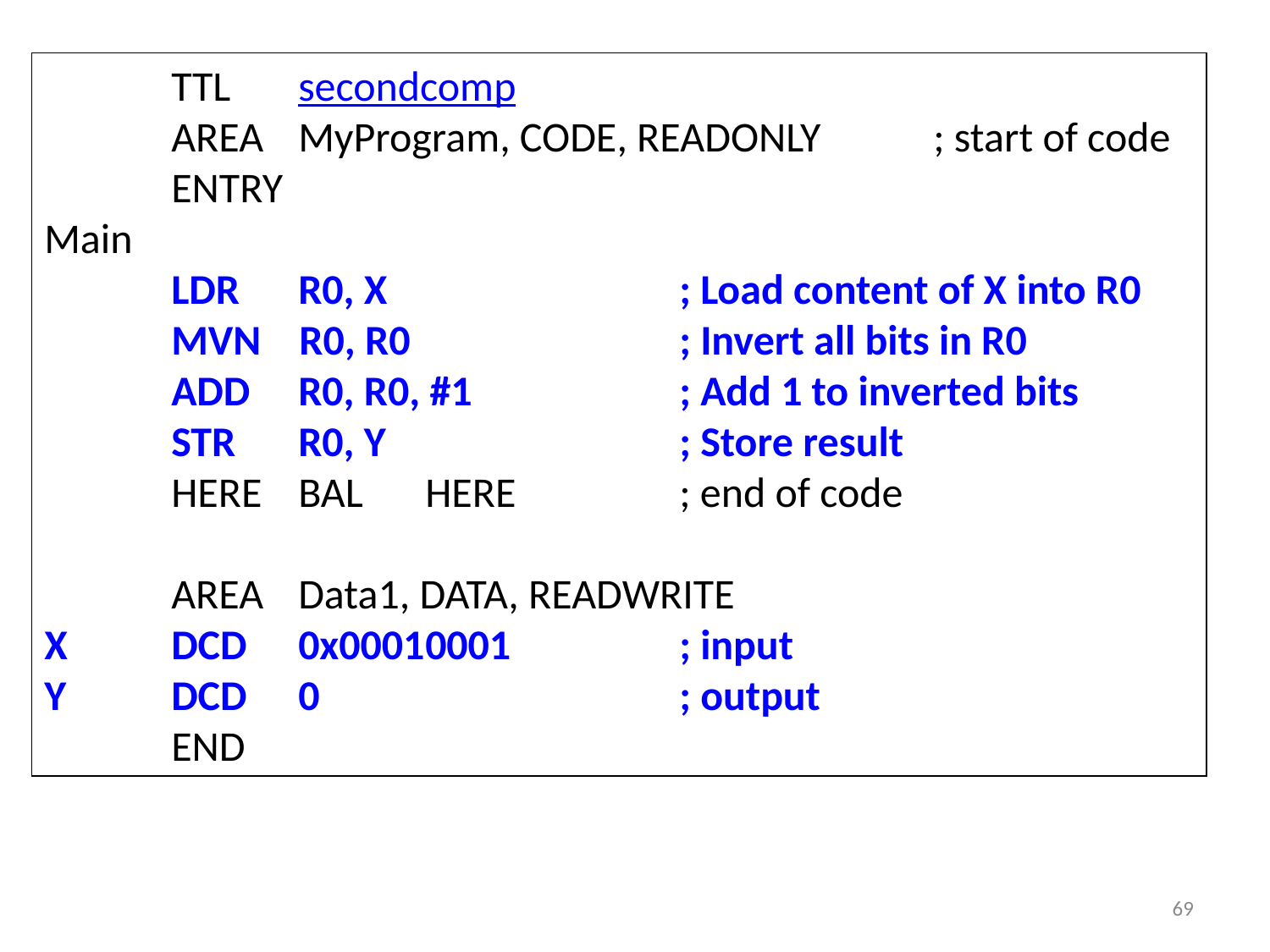

TTL	secondcomp
	AREA	MyProgram, CODE, READONLY 	; start of code
	ENTRY
Main
	LDR	R0, X			; Load content of X into R0
	MVN    R0, R0			; Invert all bits in R0
	ADD	R0, R0, #1		; Add 1 to inverted bits
	STR	R0, Y			; Store result
	HERE	BAL	HERE		; end of code

	AREA	Data1, DATA, READWRITE
X	DCD	0x0001	0001		; input
Y 	DCD	0			; output
	END
69